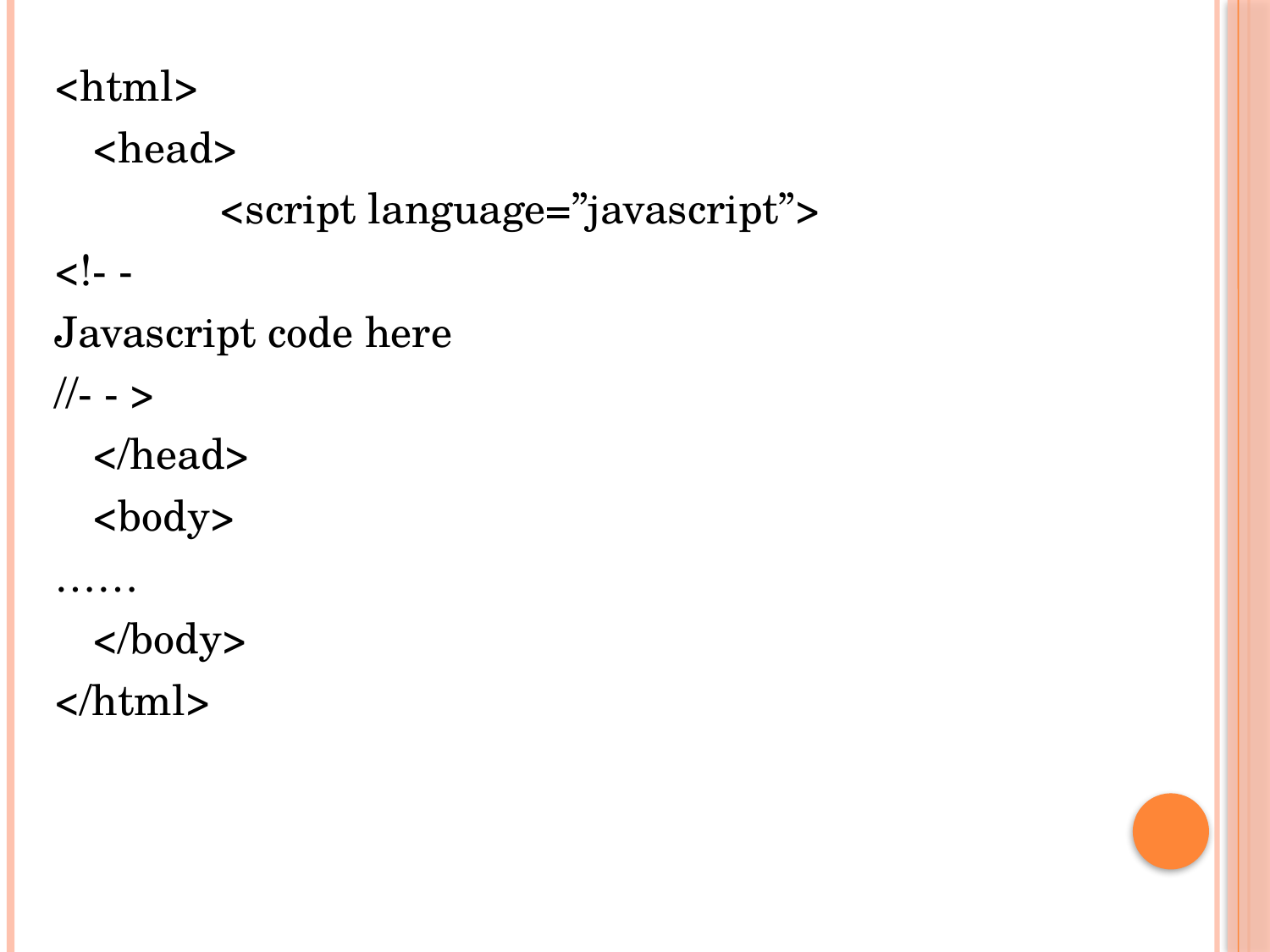

<html>
	<head>
		<script language=”javascript”>
<!- -
Javascript code here
//- - >
	</head>
	<body>
……
	</body>
</html>